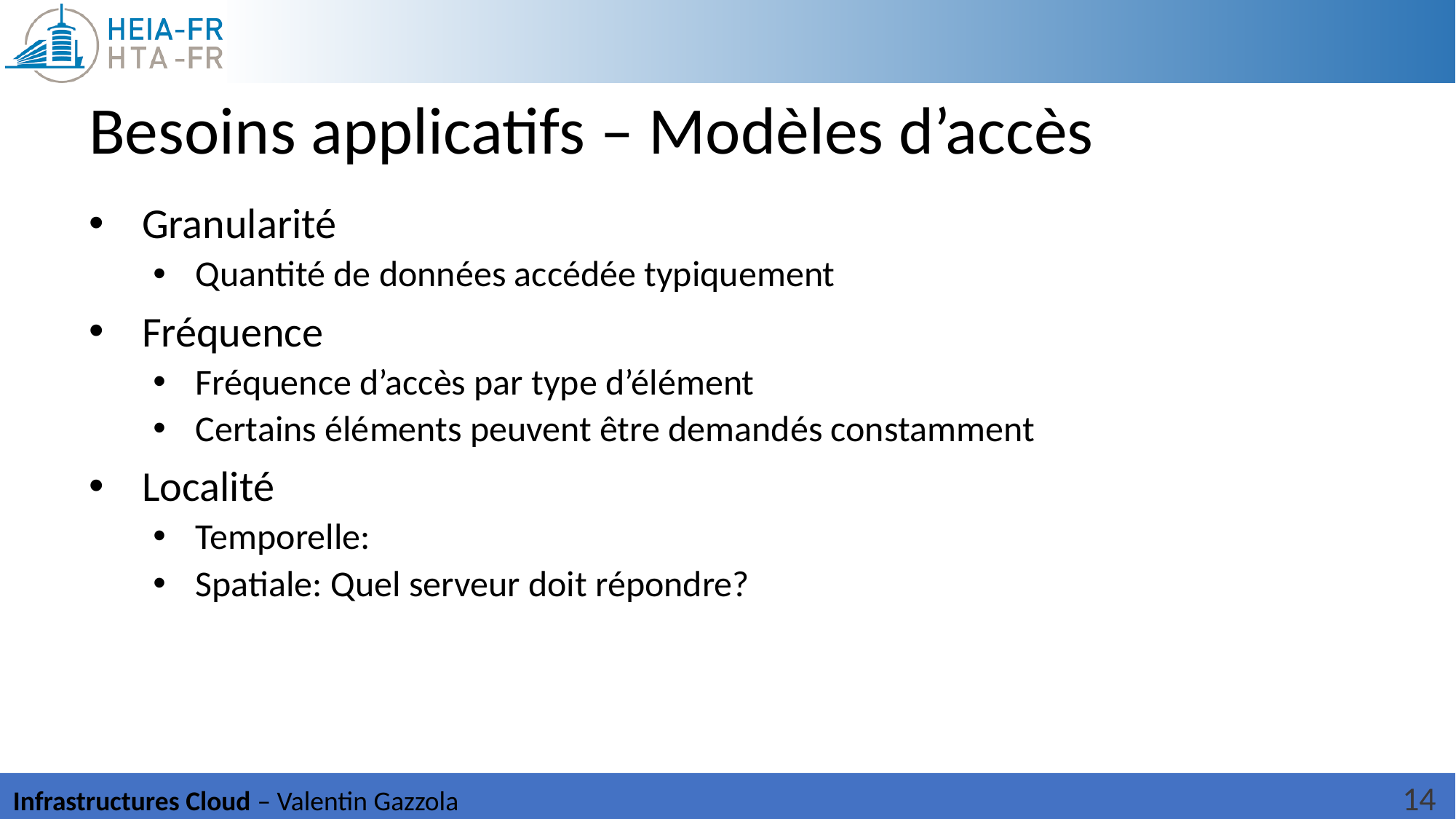

# Besoins applicatifs – Modèles d’accès
Granularité
Quantité de données accédée typiquement
Fréquence
Fréquence d’accès par type d’élément
Certains éléments peuvent être demandés constamment
Localité
Temporelle:
Spatiale: Quel serveur doit répondre?
14